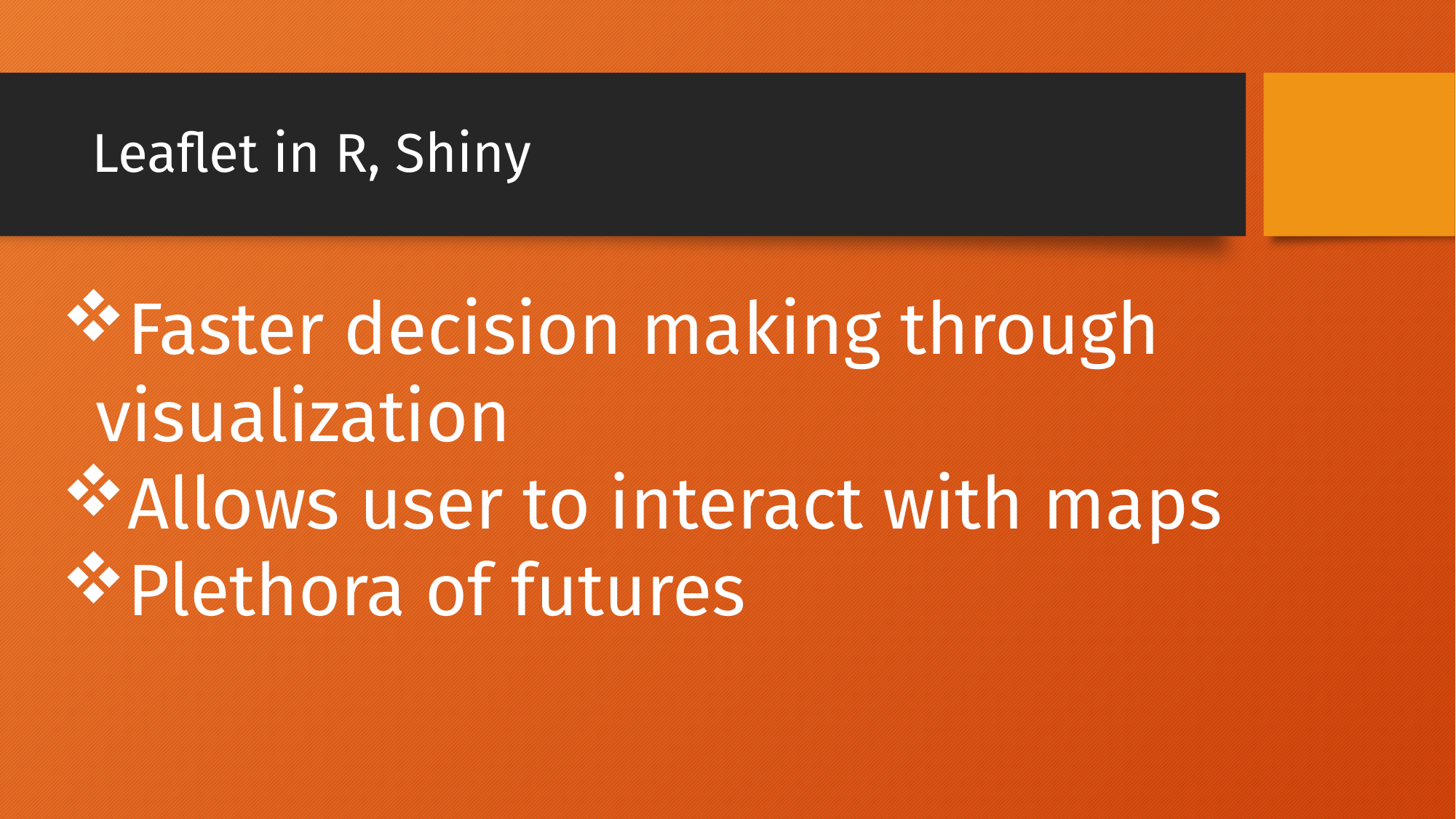

# Leaflet in R, Shiny
Faster decision making through visualization
Allows user to interact with maps
Plethora of futures